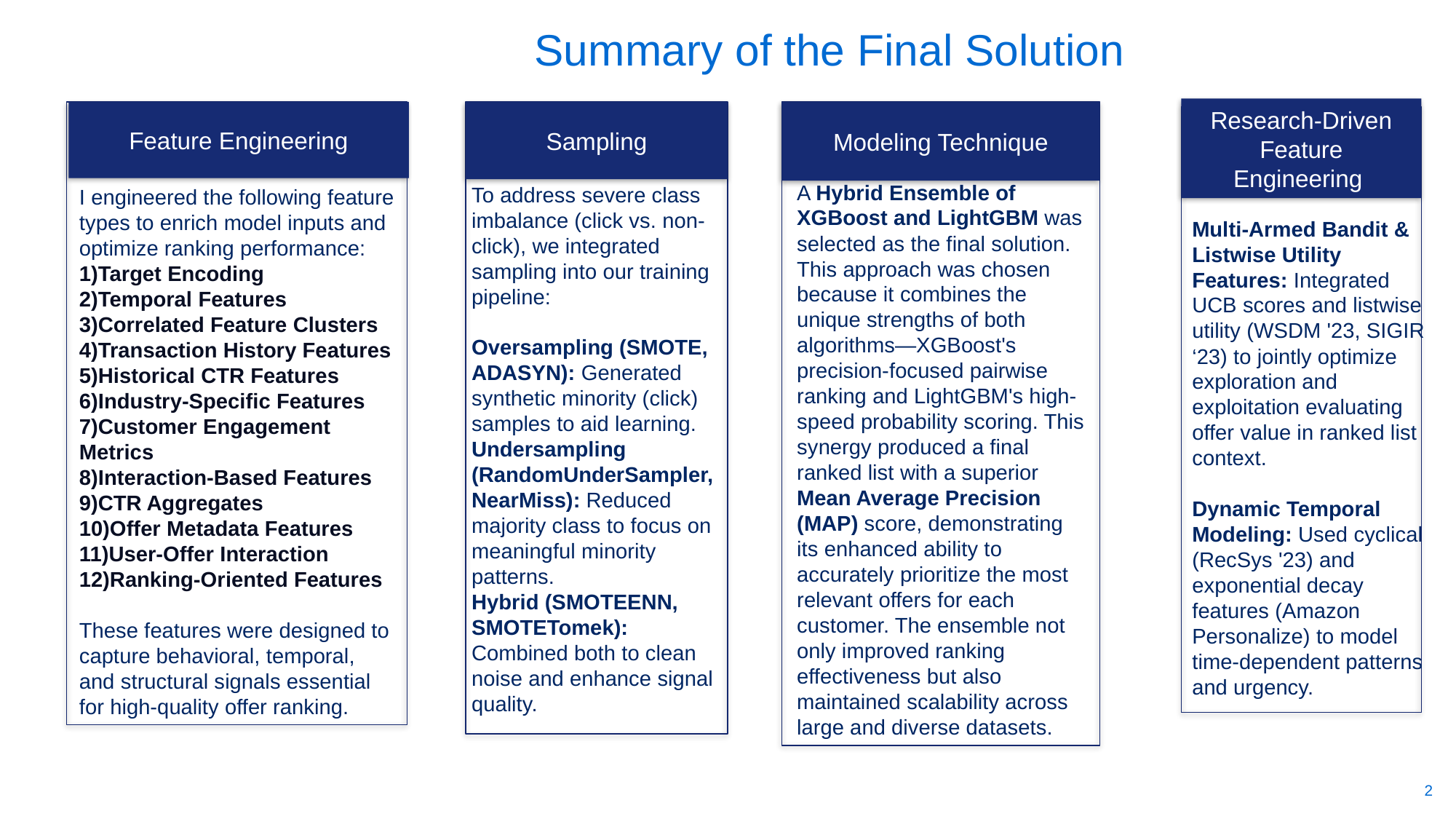

Summary of the Final Solution
Research-Driven Feature Engineering

Modeling Technique
A Hybrid Ensemble of XGBoost and LightGBM was selected as the final solution. This approach was chosen because it combines the unique strengths of both algorithms—XGBoost's precision-focused pairwise ranking and LightGBM's high-speed probability scoring. This synergy produced a final ranked list with a superior Mean Average Precision (MAP) score, demonstrating its enhanced ability to accurately prioritize the most relevant offers for each customer. The ensemble not only improved ranking effectiveness but also maintained scalability across large and diverse datasets.

Feature Engineering
I engineered the following feature types to enrich model inputs and optimize ranking performance:
1)Target Encoding
2)Temporal Features
3)Correlated Feature Clusters
4)Transaction History Features
5)Historical CTR Features
6)Industry-Specific Features
7)Customer Engagement Metrics
8)Interaction-Based Features
9)CTR Aggregates
10)Offer Metadata Features
11)User-Offer Interaction     12)Ranking-Oriented Features

These features were designed to capture behavioral, temporal, and structural signals essential for high-quality offer ranking.

Sampling
To address severe class imbalance (click vs. non-click), we integrated sampling into our training pipeline:

Oversampling (SMOTE, ADASYN): Generated synthetic minority (click) samples to aid learning.
Undersampling (RandomUnderSampler, NearMiss): Reduced majority class to focus on meaningful minority patterns.
Hybrid (SMOTEENN, SMOTETomek): Combined both to clean noise and enhance signal quality.

Multi-Armed Bandit & Listwise Utility Features: Integrated UCB scores and listwise utility (WSDM '23, SIGIR ‘23) to jointly optimize exploration and exploitation evaluating offer value in ranked list context.

Dynamic Temporal Modeling: Used cyclical (RecSys '23) and exponential decay features (Amazon Personalize) to model time-dependent patterns and urgency.

2